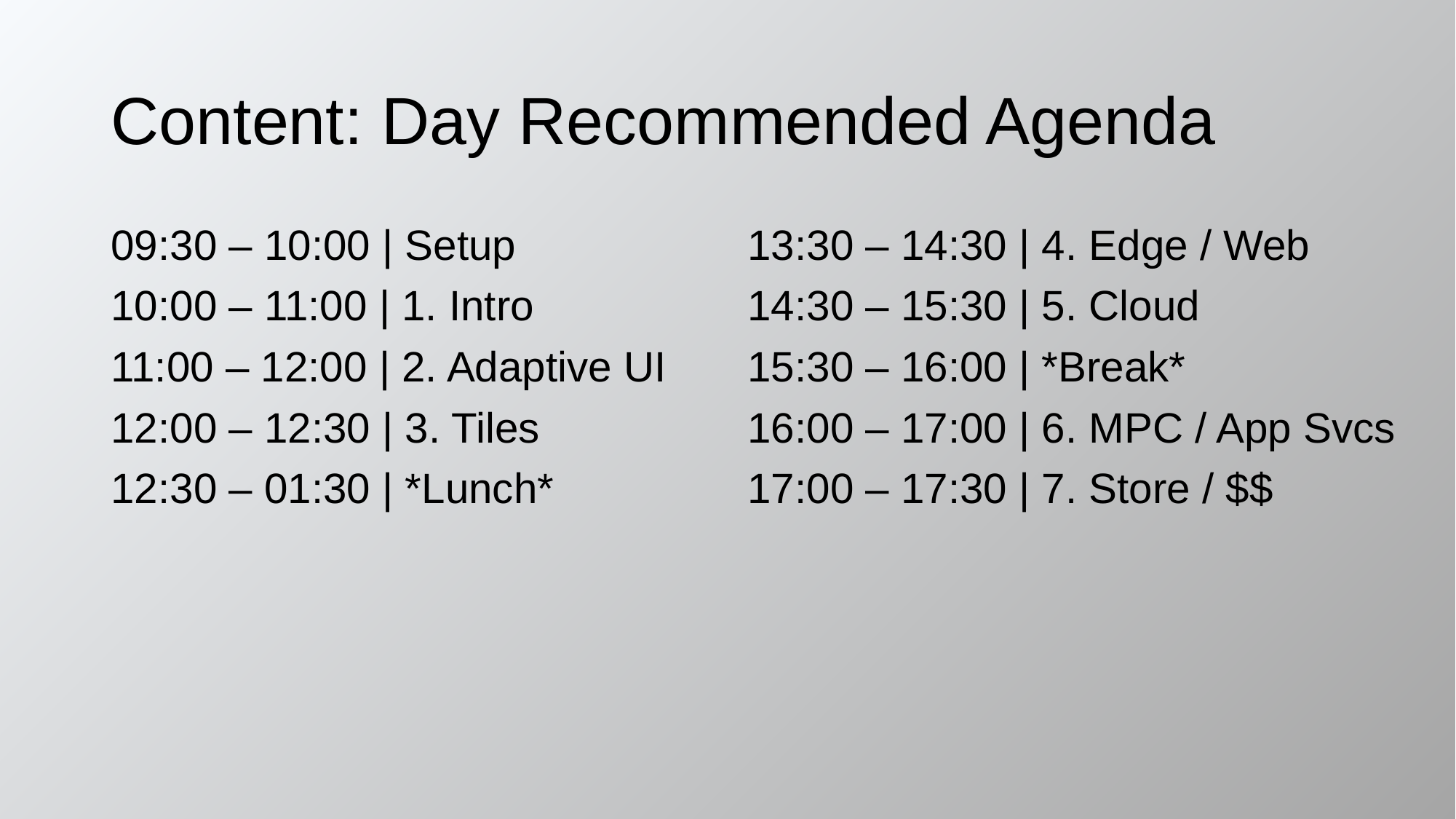

# Content: Day Recommended Agenda
09:30 – 10:00 | Setup
10:00 – 11:00 | 1. Intro
11:00 – 12:00 | 2. Adaptive UI
12:00 – 12:30 | 3. Tiles
12:30 – 01:30 | *Lunch*
13:30 – 14:30 | 4. Edge / Web
14:30 – 15:30 | 5. Cloud
15:30 – 16:00 | *Break*
16:00 – 17:00 | 6. MPC / App Svcs
17:00 – 17:30 | 7. Store / $$